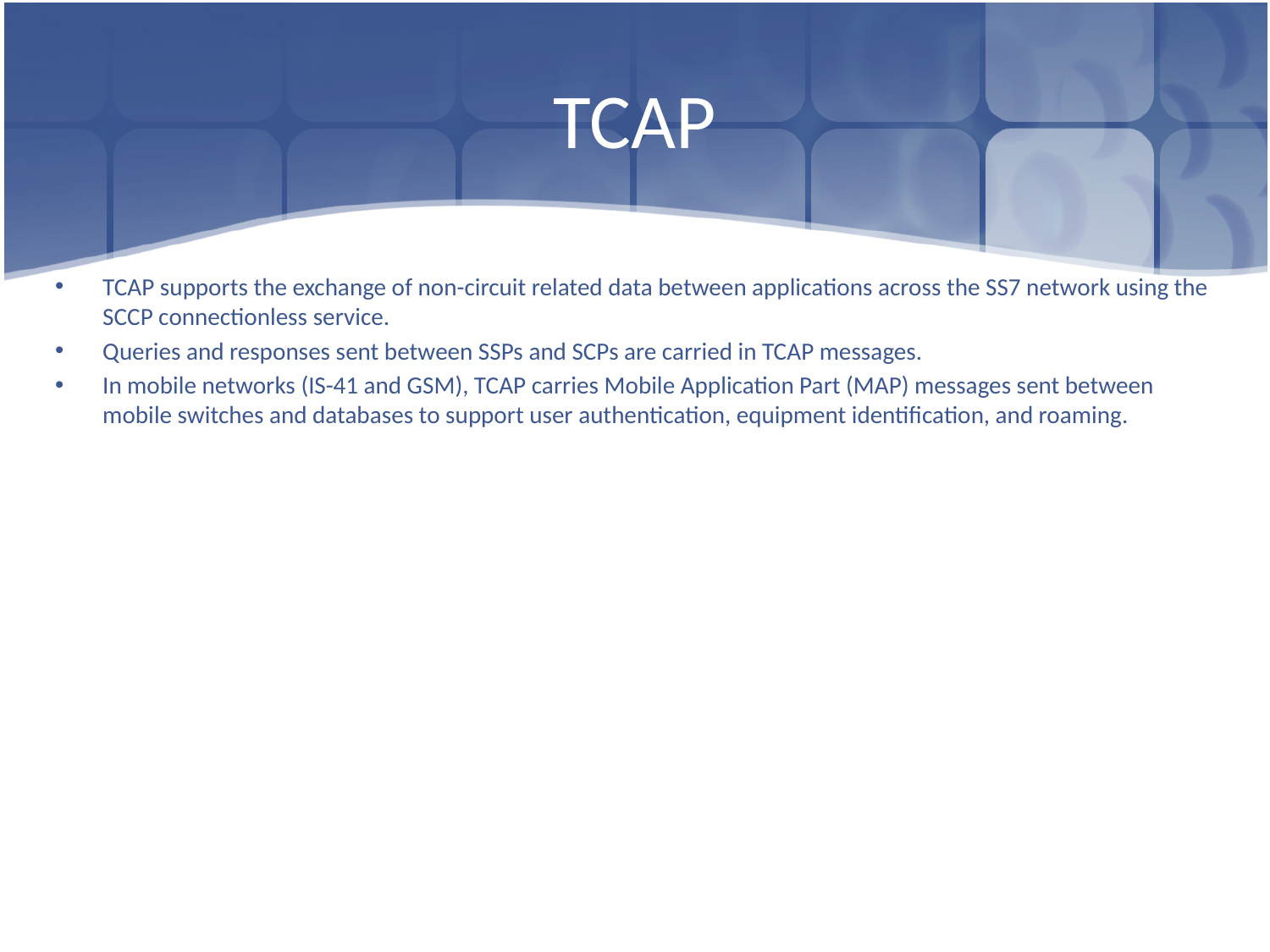

# TCAP
TCAP supports the exchange of non-circuit related data between applications across the SS7 network using the SCCP connectionless service.
Queries and responses sent between SSPs and SCPs are carried in TCAP messages.
In mobile networks (IS-41 and GSM), TCAP carries Mobile Application Part (MAP) messages sent between mobile switches and databases to support user authentication, equipment identification, and roaming.